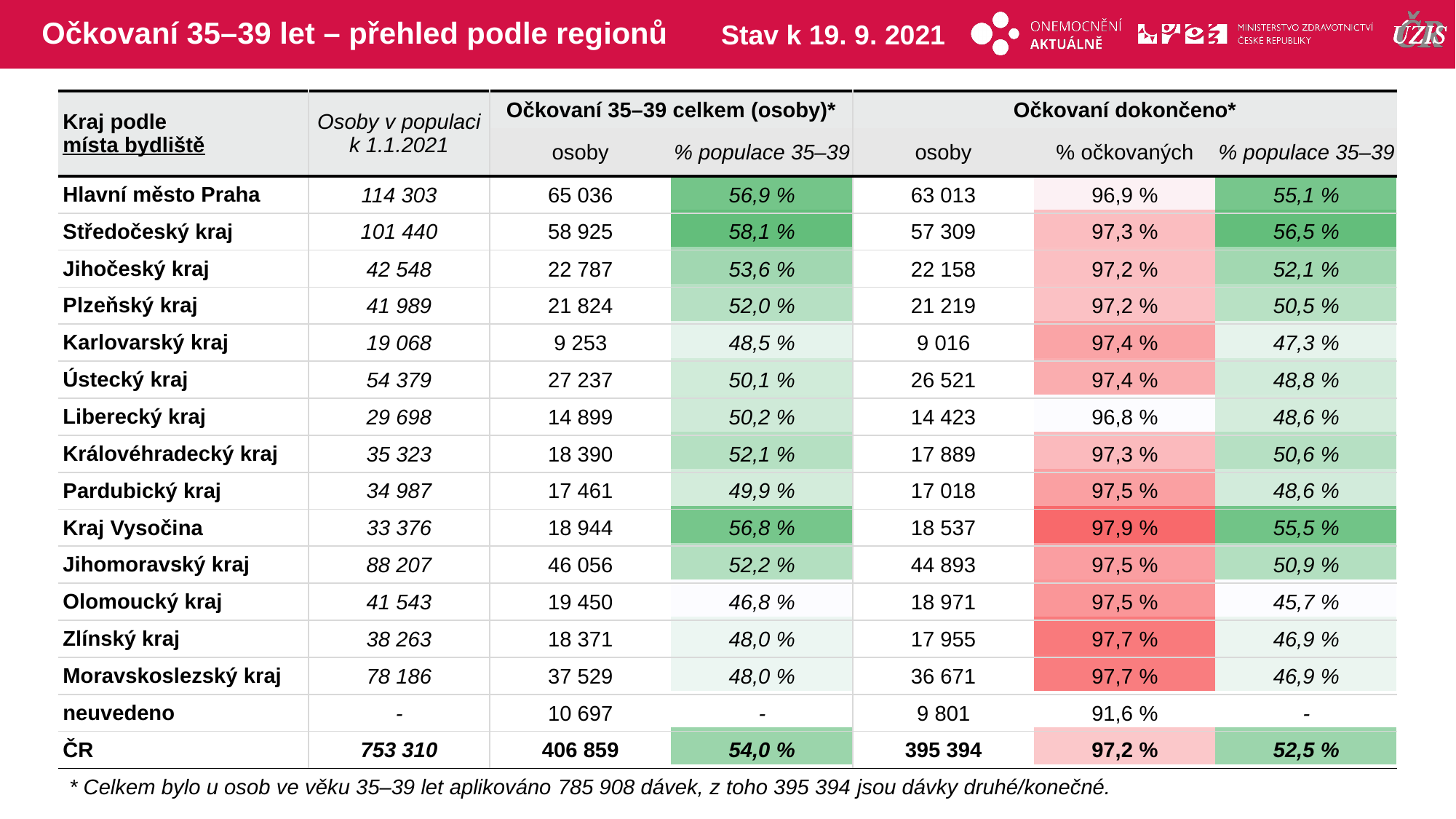

# Očkovaní 35–39 let – přehled podle regionů
Stav k 19. 9. 2021
| Kraj podle místa bydliště | Osoby v populaci k 1.1.2021 | Očkovaní 35–39 celkem (osoby)\* |  | Očkovaní dokončeno\* |  |  |
| --- | --- | --- | --- | --- | --- | --- |
|  |  | osoby | % populace 35–39 | osoby | % očkovaných | % populace 35–39 |
| Hlavní město Praha | 114 303 | 65 036 | 56,9 % | 63 013 | 96,9 % | 55,1 % |
| Středočeský kraj | 101 440 | 58 925 | 58,1 % | 57 309 | 97,3 % | 56,5 % |
| Jihočeský kraj | 42 548 | 22 787 | 53,6 % | 22 158 | 97,2 % | 52,1 % |
| Plzeňský kraj | 41 989 | 21 824 | 52,0 % | 21 219 | 97,2 % | 50,5 % |
| Karlovarský kraj | 19 068 | 9 253 | 48,5 % | 9 016 | 97,4 % | 47,3 % |
| Ústecký kraj | 54 379 | 27 237 | 50,1 % | 26 521 | 97,4 % | 48,8 % |
| Liberecký kraj | 29 698 | 14 899 | 50,2 % | 14 423 | 96,8 % | 48,6 % |
| Královéhradecký kraj | 35 323 | 18 390 | 52,1 % | 17 889 | 97,3 % | 50,6 % |
| Pardubický kraj | 34 987 | 17 461 | 49,9 % | 17 018 | 97,5 % | 48,6 % |
| Kraj Vysočina | 33 376 | 18 944 | 56,8 % | 18 537 | 97,9 % | 55,5 % |
| Jihomoravský kraj | 88 207 | 46 056 | 52,2 % | 44 893 | 97,5 % | 50,9 % |
| Olomoucký kraj | 41 543 | 19 450 | 46,8 % | 18 971 | 97,5 % | 45,7 % |
| Zlínský kraj | 38 263 | 18 371 | 48,0 % | 17 955 | 97,7 % | 46,9 % |
| Moravskoslezský kraj | 78 186 | 37 529 | 48,0 % | 36 671 | 97,7 % | 46,9 % |
| neuvedeno | - | 10 697 | - | 9 801 | 91,6 % | - |
| ČR | 753 310 | 406 859 | 54,0 % | 395 394 | 97,2 % | 52,5 % |
|  |  |  |  |  |  |
| --- | --- | --- | --- | --- | --- |
|  |  |  |  |  |  |
|  |  |  |  |  |  |
|  |  |  |  |  |  |
|  |  |  |  |  |  |
|  |  |  |  |  |  |
|  |  |  |  |  |  |
|  |  |  |  |  |  |
|  |  |  |  |  |  |
|  |  |  |  |  |  |
|  |  |  |  |  |  |
|  |  |  |  |  |  |
|  |  |  |  |  |  |
|  |  |  |  |  |  |
|  |  |  |  |  |  |
|  |  |  |  |  |  |
* Celkem bylo u osob ve věku 35–39 let aplikováno 785 908 dávek, z toho 395 394 jsou dávky druhé/konečné.